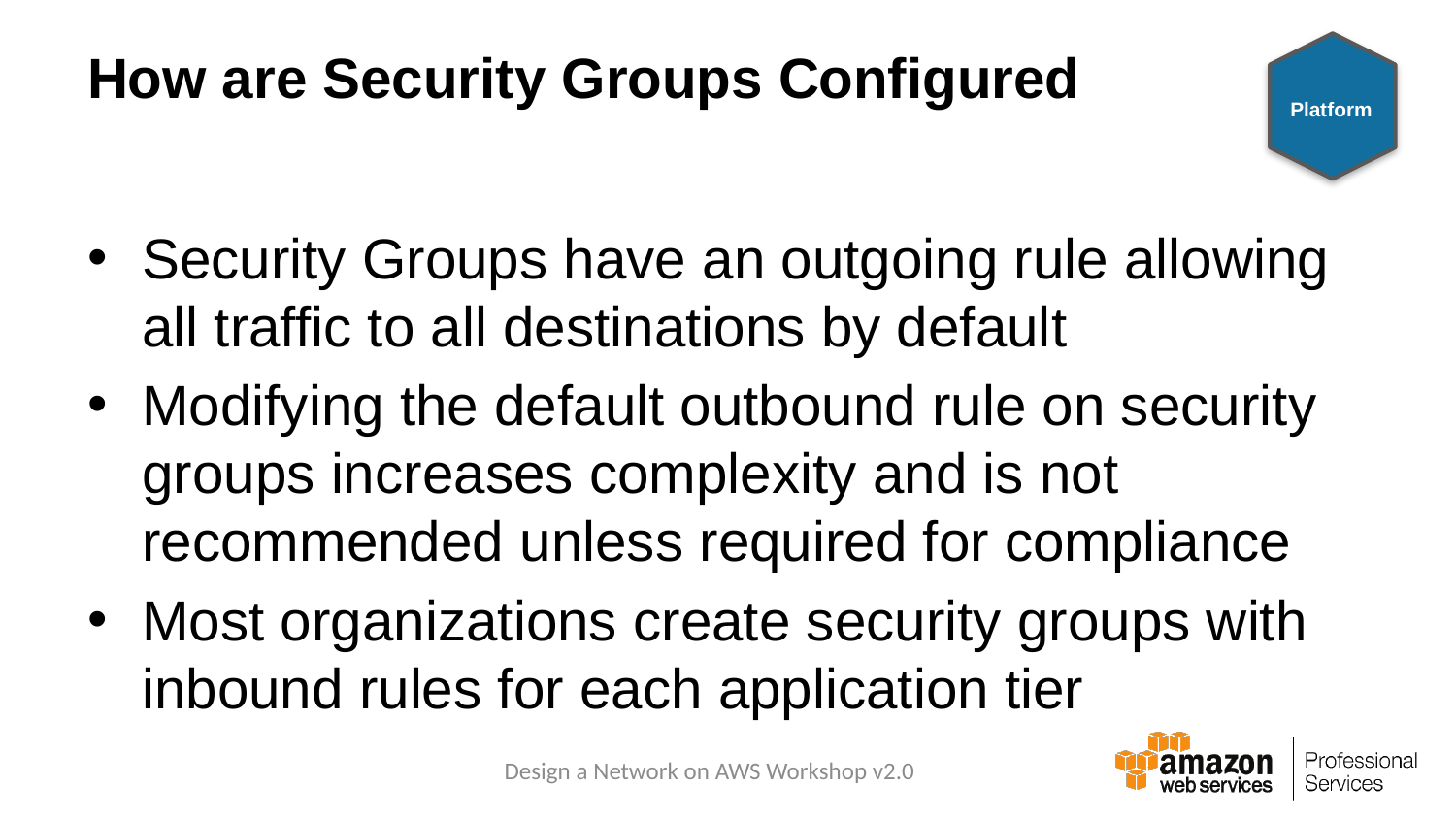

# How are Security Groups Configured

Platform

Security Groups have an outgoing rule allowing all traffic to all destinations by default
Modifying the default outbound rule on security groups increases complexity and is not recommended unless required for compliance
Most organizations create security groups with inbound rules for each application tier

Design a Network on AWS Workshop v2.0